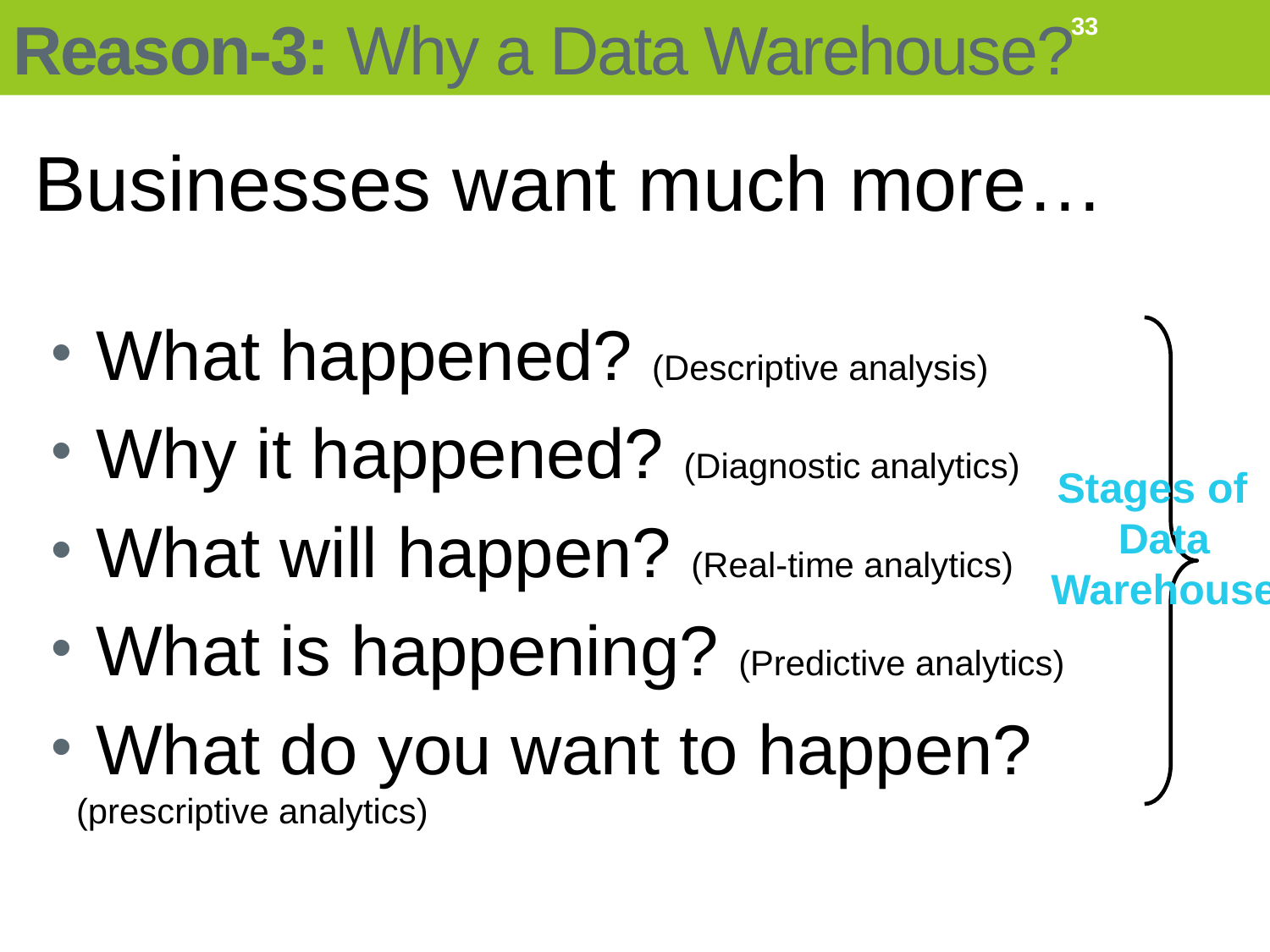

# Reason-3: Why a Data Warehouse?
33
 Businesses want much more…

 What happened? (Descriptive analysis)
 Why it happened? (Diagnostic analytics)
 What will happen? (Real-time analytics)
 What is happening? (Predictive analytics)
 What do you want to happen? (prescriptive analytics)

Stages of
Data Warehouse